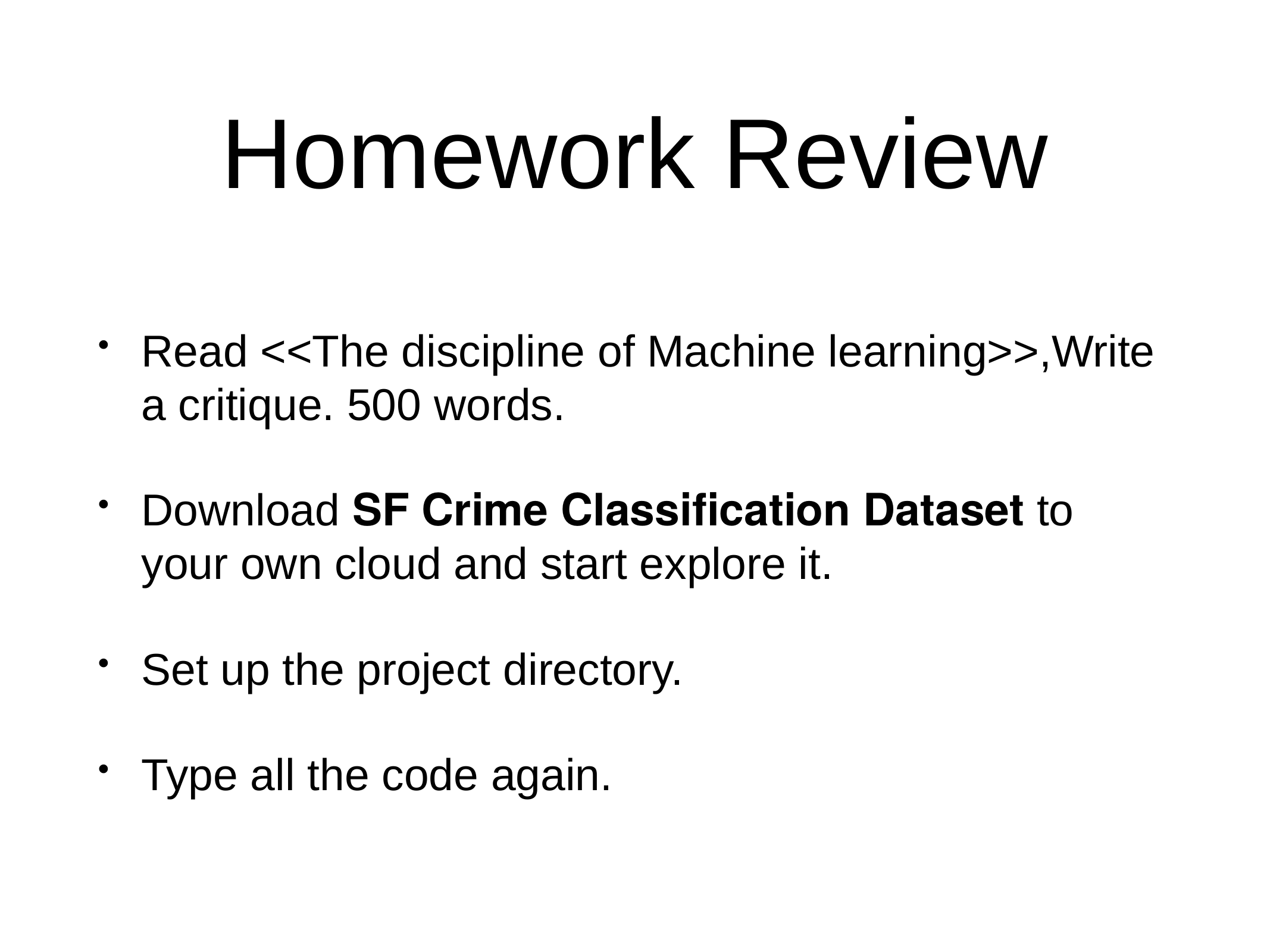

# Homework Review
Read <<The discipline of Machine learning>>,Write a critique. 500 words.
Download SF Crime Classification Dataset to your own cloud and start explore it.
Set up the project directory.
Type all the code again.